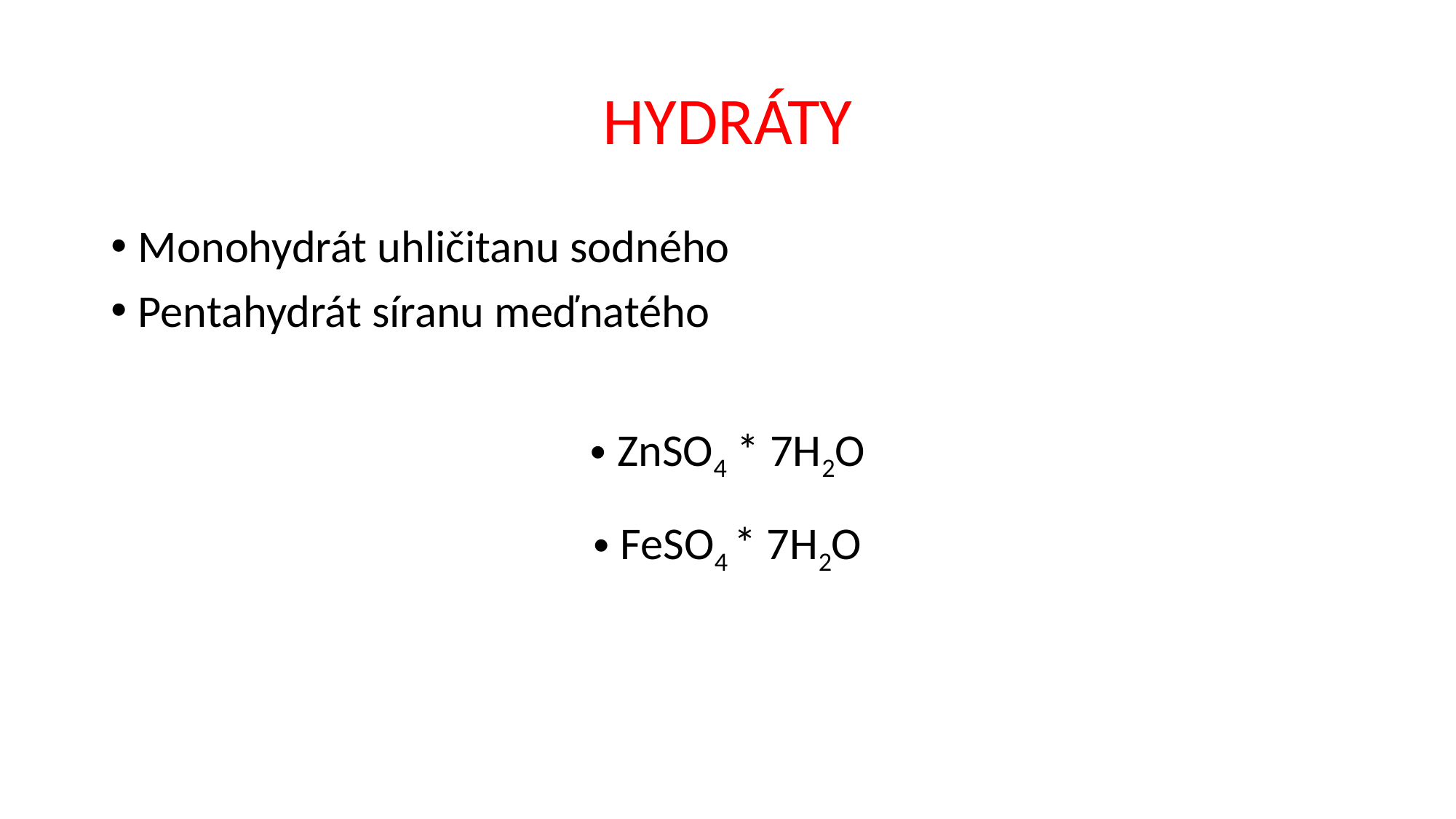

# HYDRÁTY
Monohydrát uhličitanu sodného
Pentahydrát síranu meďnatého

ZnSO4 * 7H2O
FeSO4 * 7H2O